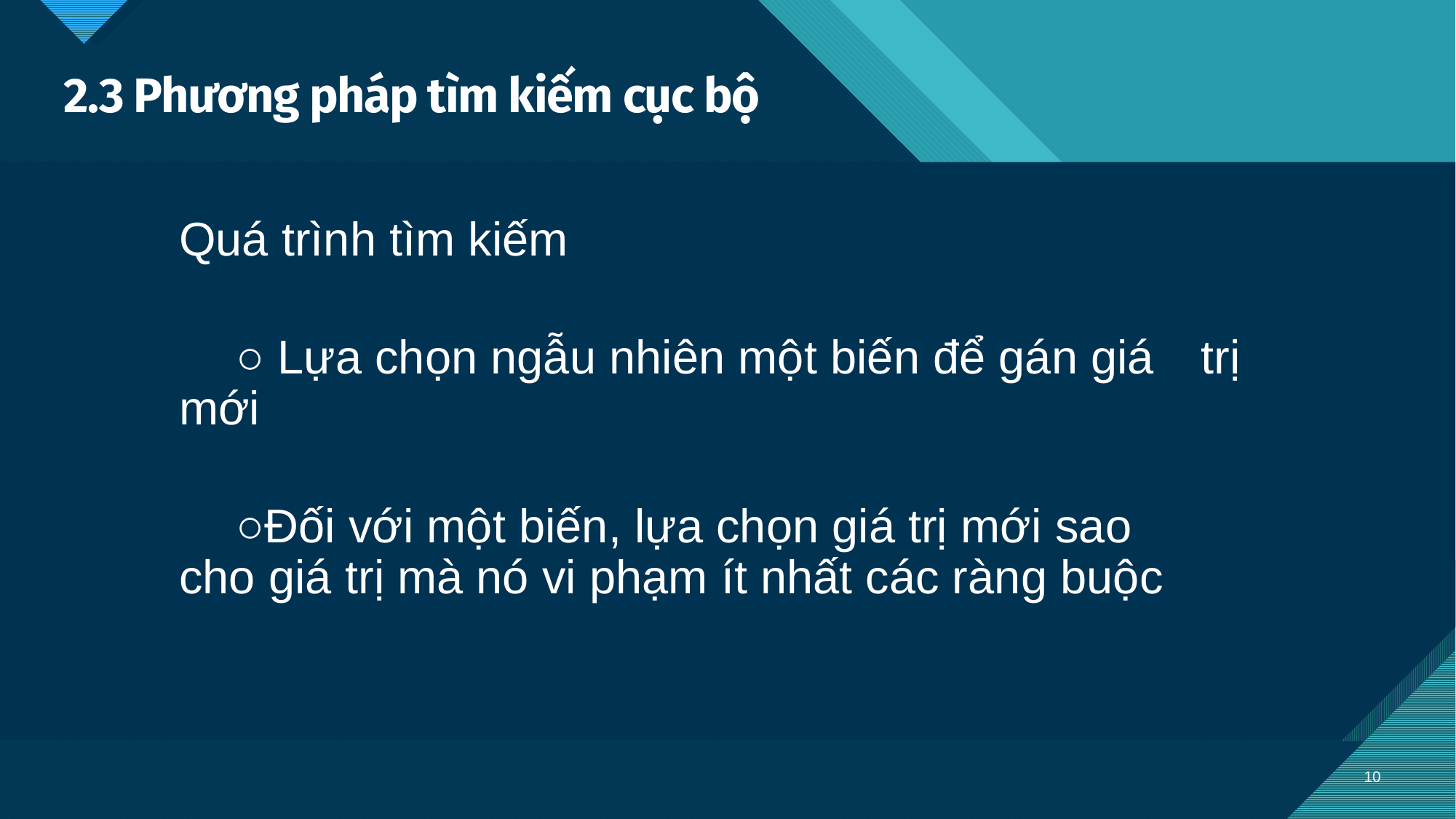

# 2.3 Phương pháp tìm kiếm cục bộ
Quá trình tìm kiếm

	○ Lựa chọn ngẫu nhiên một biến để gán giá 	trị mới

	○Đối với một biến, lựa chọn giá trị mới sao 		cho giá trị mà nó vi phạm ít nhất các ràng buộc
10